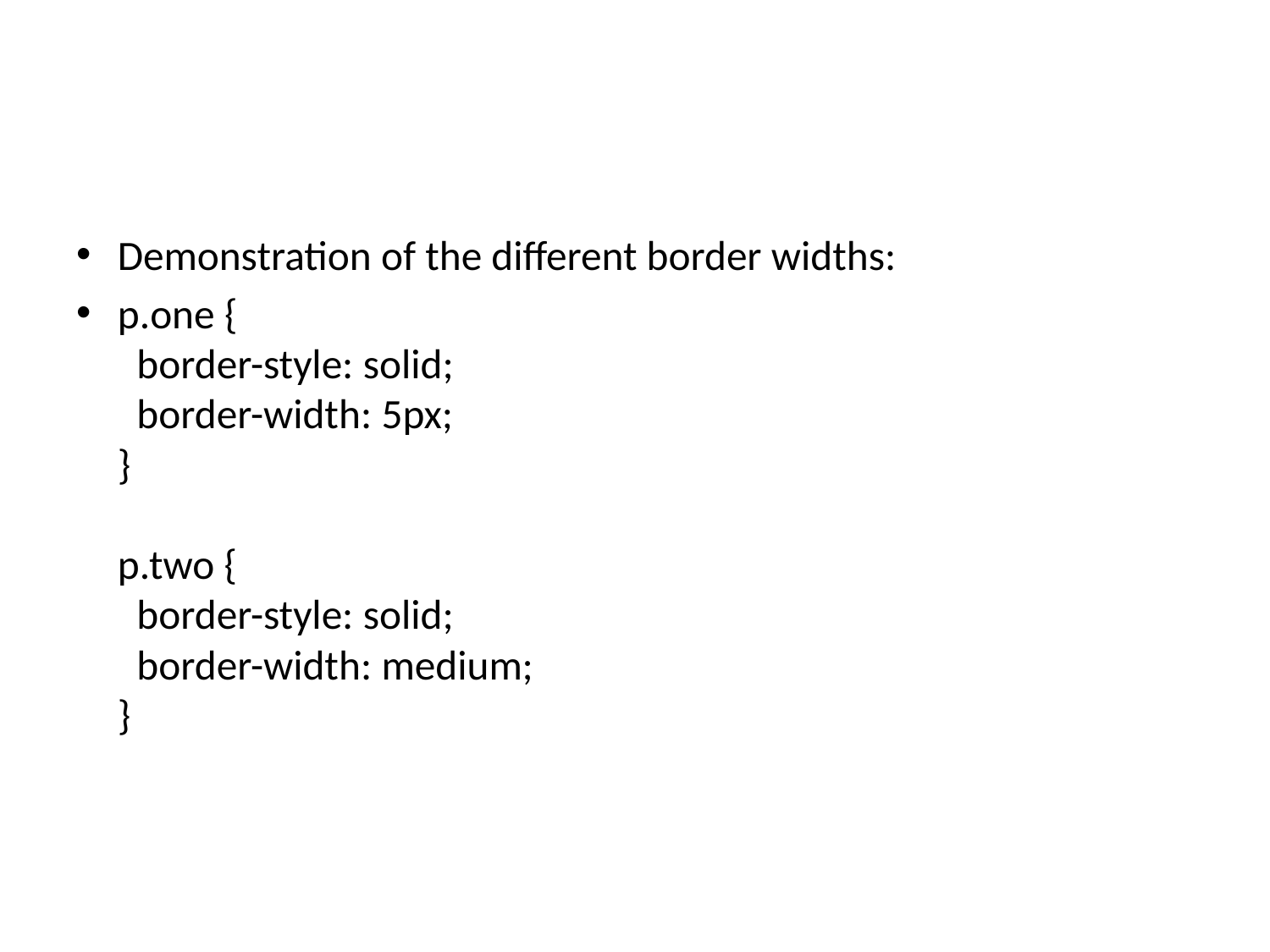

#
Demonstration of the different border widths:
p.one {
  border-style: solid;
  border-width: 5px;
}
p.two {
  border-style: solid;
  border-width: medium;
}